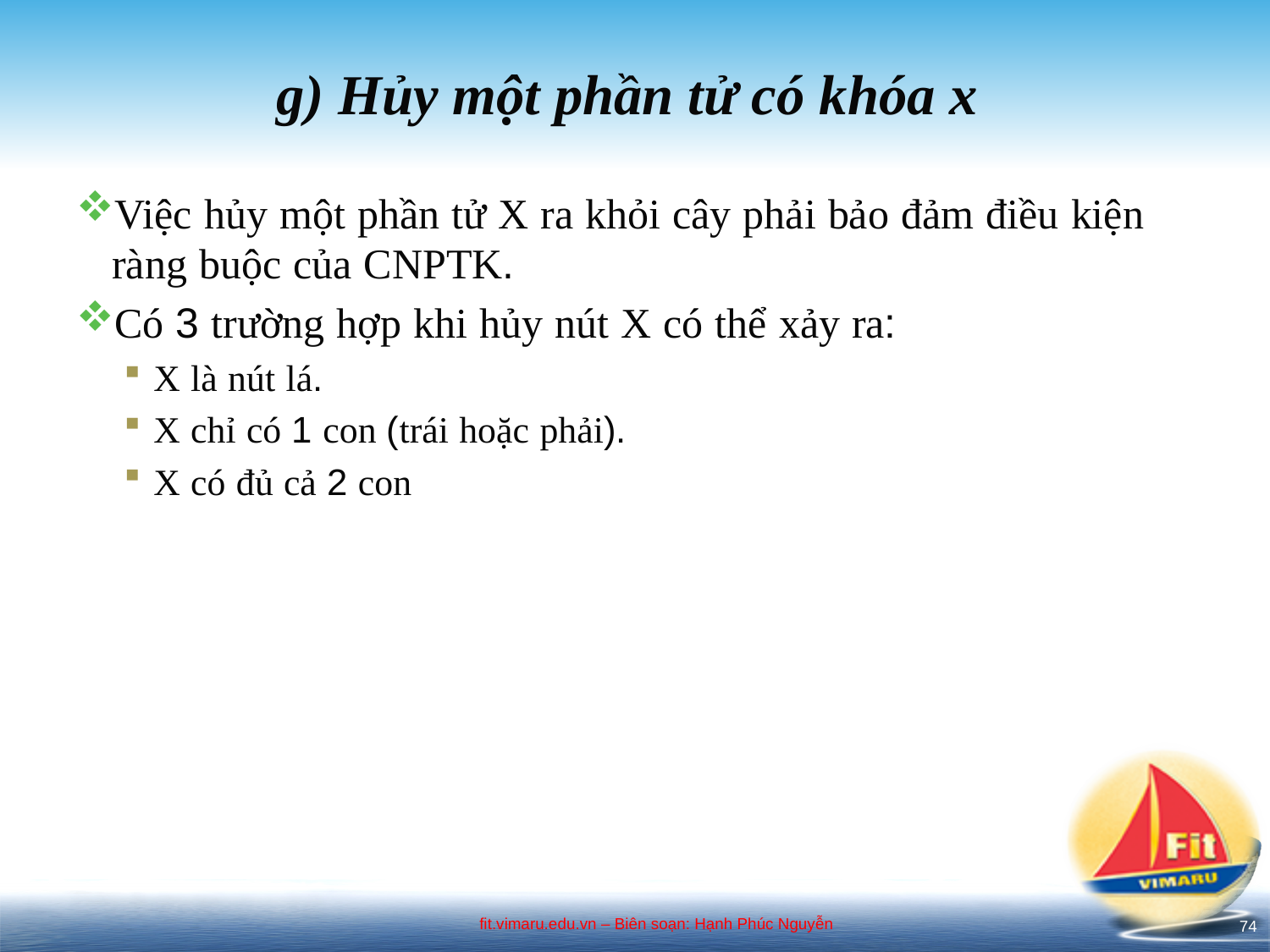

# g) Hủy một phần tử có khóa x
Việc hủy một phần tử X ra khỏi cây phải bảo đảm điều kiện ràng buộc của CNPTK.
Có 3 trường hợp khi hủy nút X có thể xảy ra:
X là nút lá.
X chỉ có 1 con (trái hoặc phải).
X có đủ cả 2 con

74